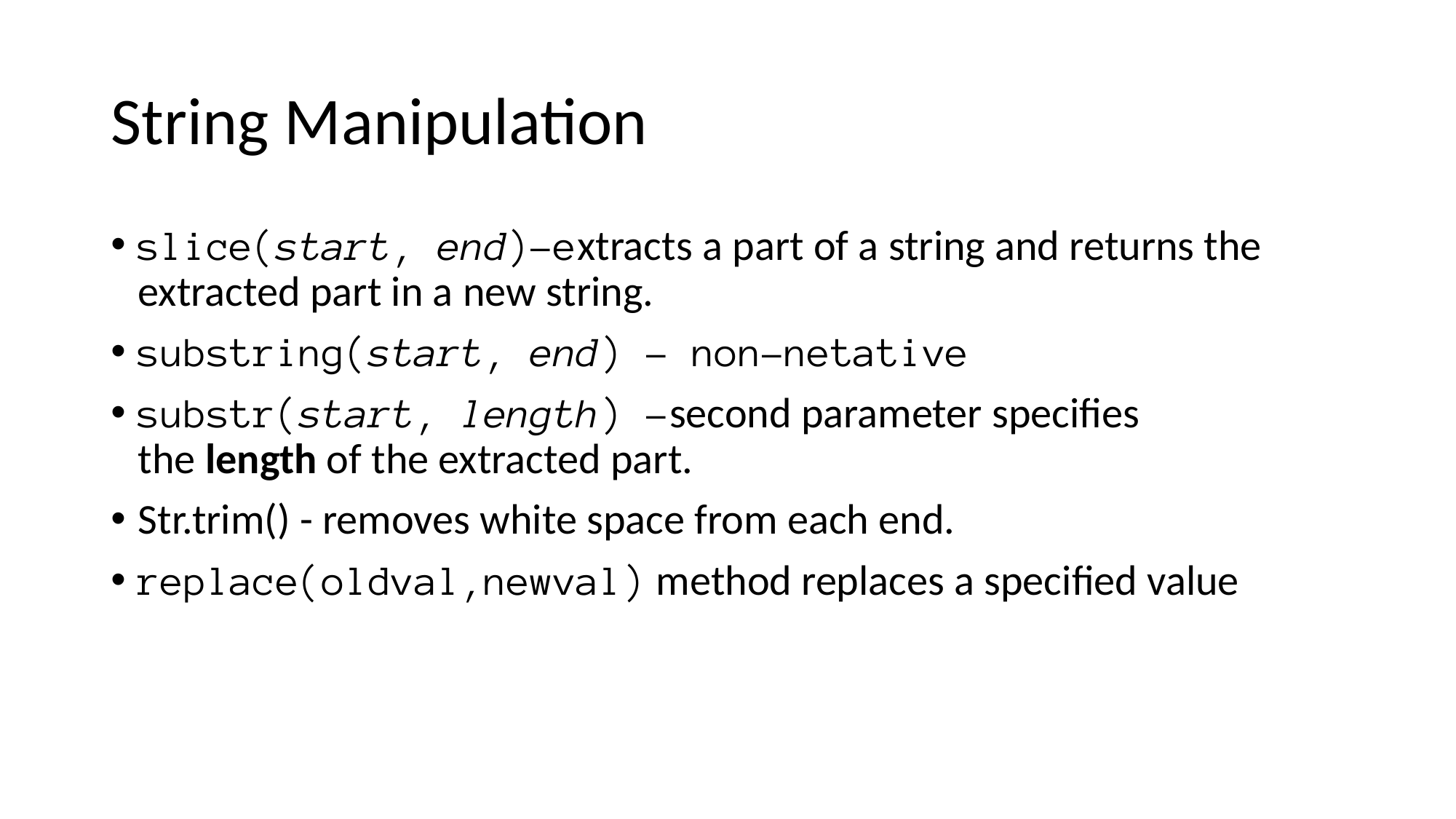

# String Manipulation
slice(start, end)-extracts a part of a string and returns the extracted part in a new string.
substring(start, end) - non-netative
substr(start, length) -second parameter specifies the length of the extracted part.
Str.trim() - removes white space from each end.
replace(oldval,newval) method replaces a specified value